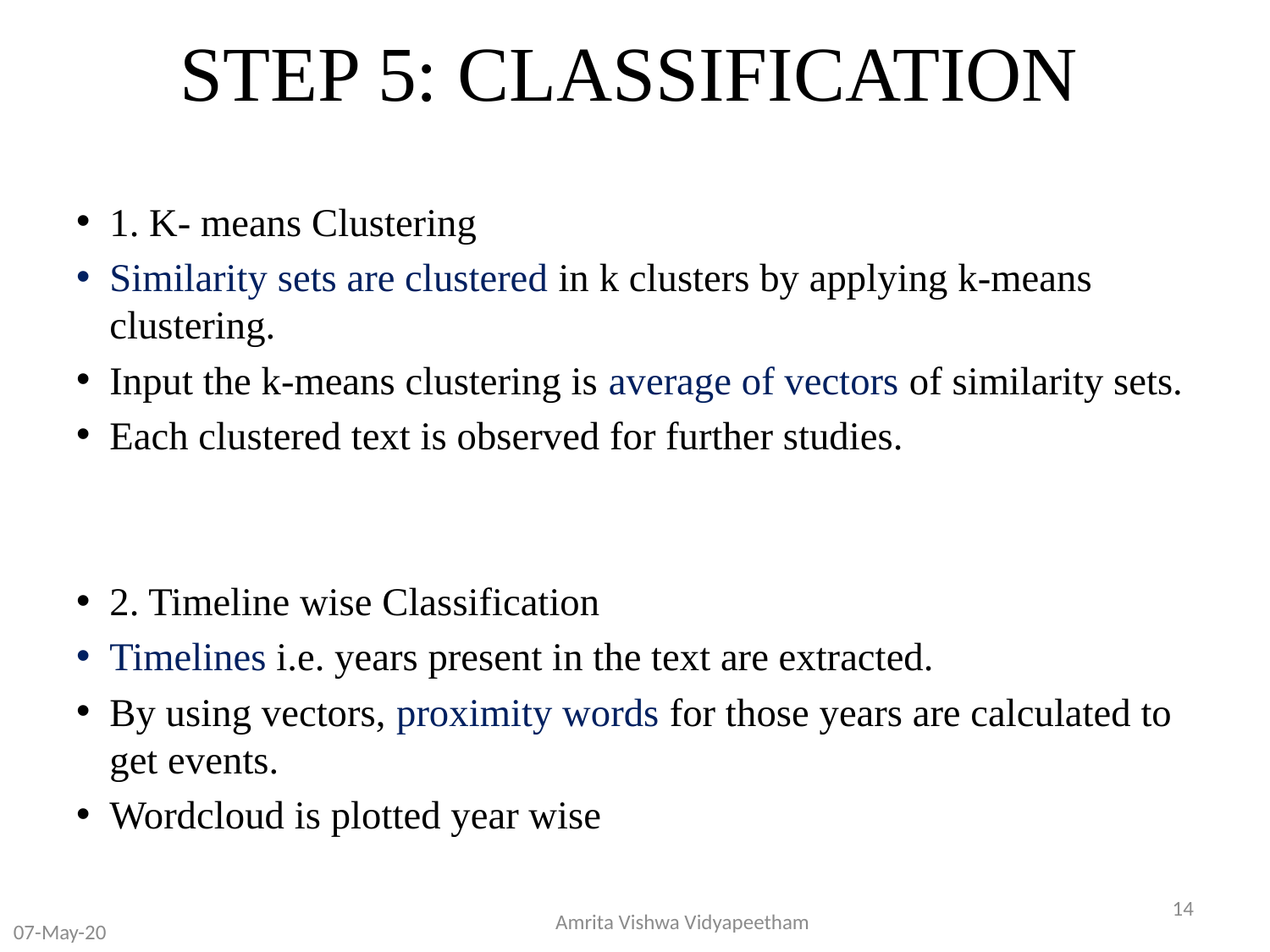

# STEP 5: CLASSIFICATION
1. K- means Clustering
Similarity sets are clustered in k clusters by applying k-means clustering.
Input the k-means clustering is average of vectors of similarity sets.
Each clustered text is observed for further studies.

2. Timeline wise Classification
Timelines i.e. years present in the text are extracted.
By using vectors, proximity words for those years are calculated to get events.
Wordcloud is plotted year wise

14
Amrita Vishwa Vidyapeetham
07-May-20